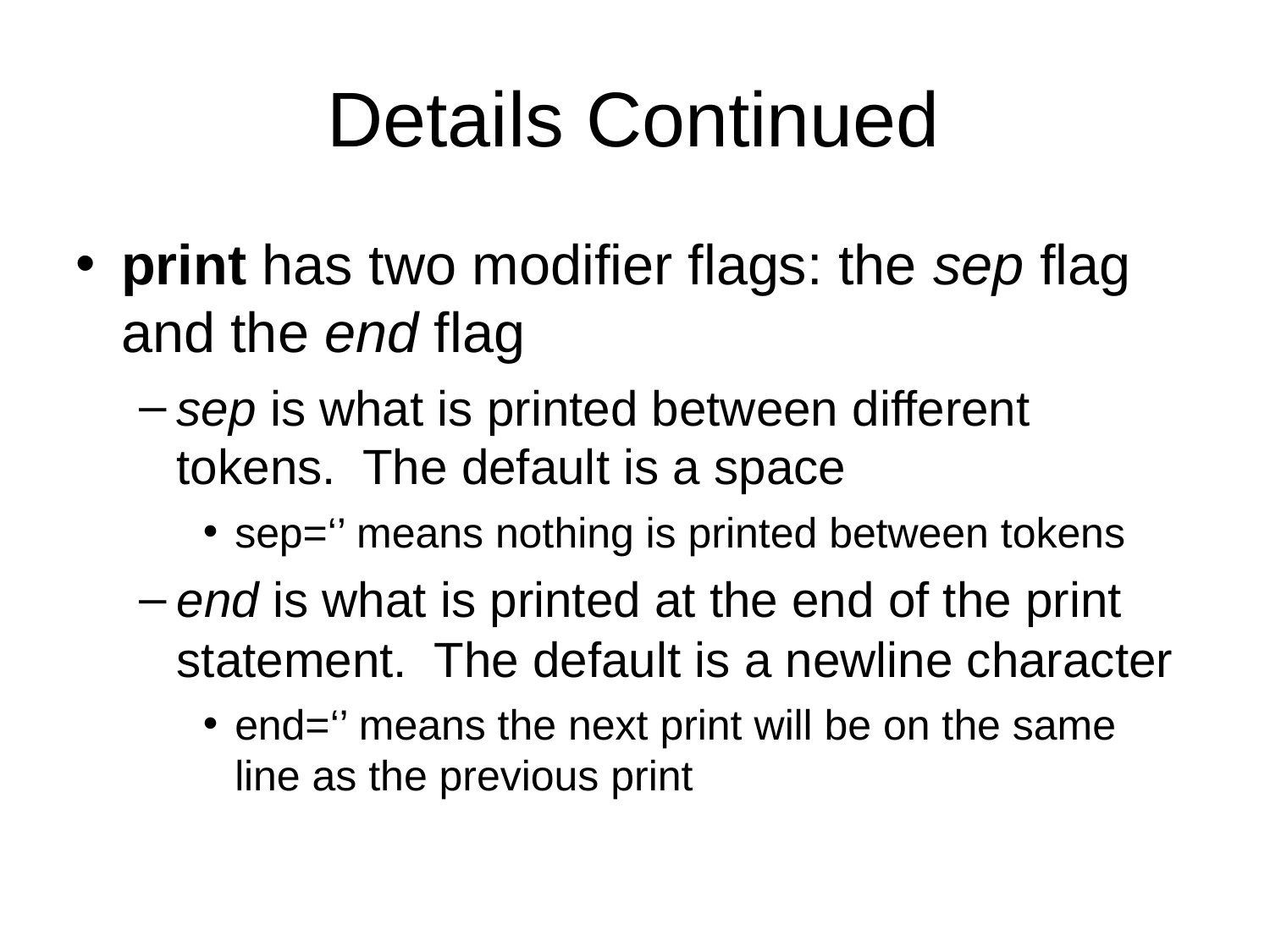

# Details Continued
print has two modifier flags: the sep flag and the end flag
sep is what is printed between different tokens.  The default is a space
sep=‘’ means nothing is printed between tokens
end is what is printed at the end of the print statement.  The default is a newline character
end=‘’ means the next print will be on the same line as the previous print